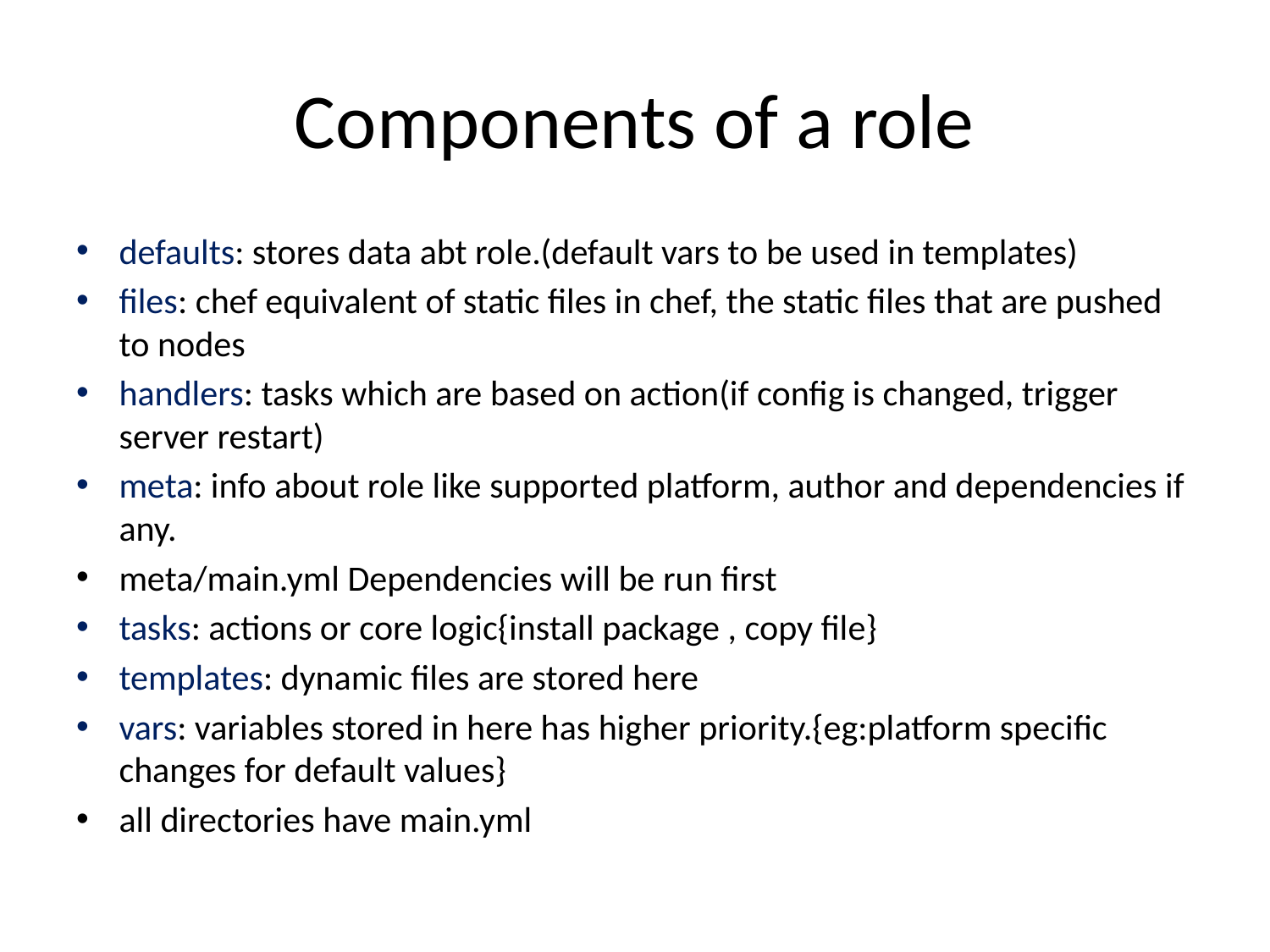

# Components of a role
defaults: stores data abt role.(default vars to be used in templates)
files: chef equivalent of static files in chef, the static files that are pushed to nodes
handlers: tasks which are based on action(if config is changed, trigger server restart)
meta: info about role like supported platform, author and dependencies if any.
meta/main.yml Dependencies will be run first
tasks: actions or core logic{install package , copy file}
templates: dynamic files are stored here
vars: variables stored in here has higher priority.{eg:platform specific changes for default values}
all directories have main.yml